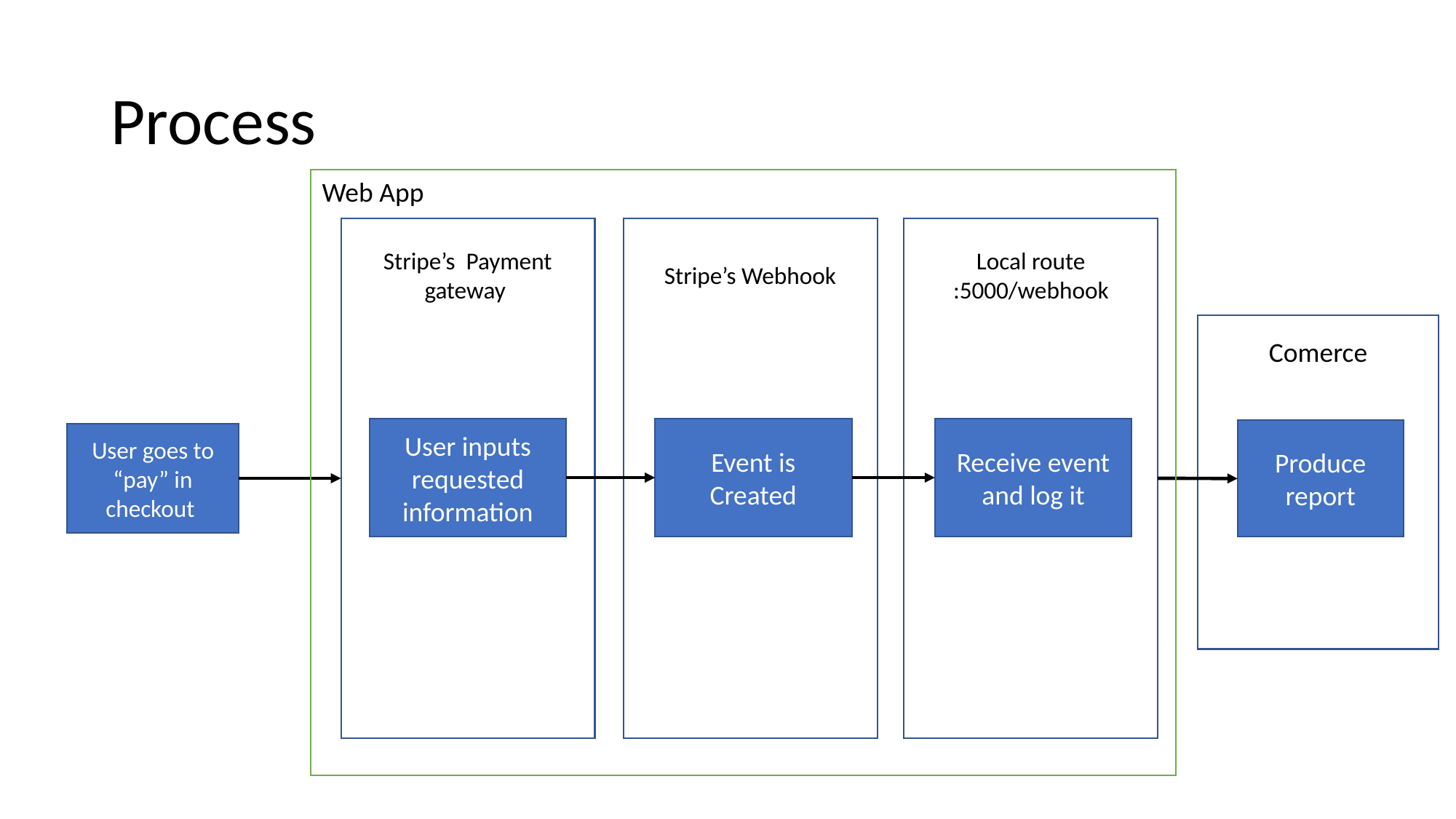

# Process
Web App

Stripe’s  Payment gateway

Stripe’s Webhook

Event is Created
Local route :5000/webhook

Receive event and log it
Comerce

User inputs requested information
Produce report
User goes to “pay” in checkout